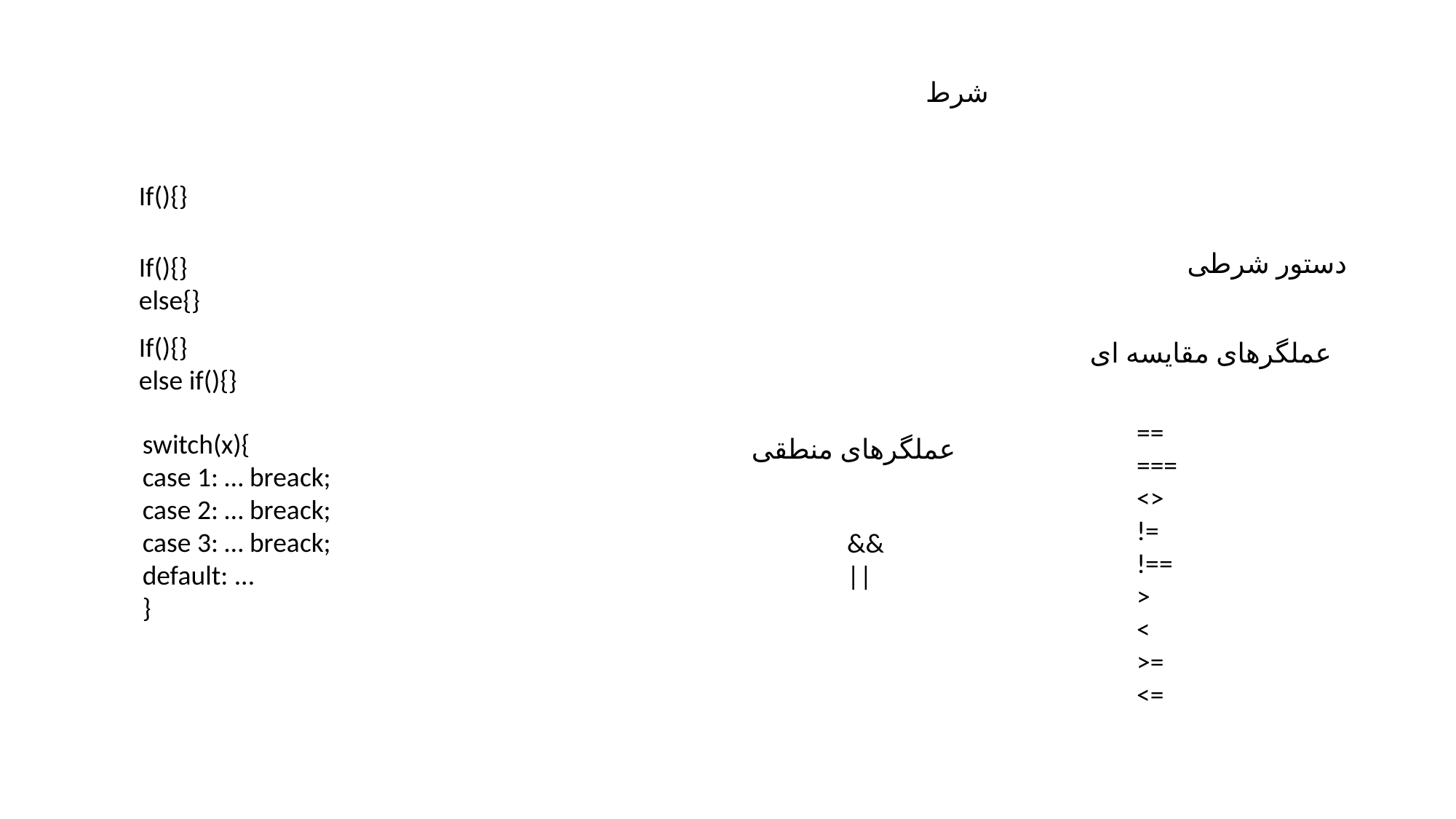

شرط
If(){}
دستور شرطی
If(){}
else{}
If(){}
else if(){}
عملگرهای مقایسه ای
==
===
<>
!=
!==
>
<
>=
<=
switch(x){
case 1: … breack;
case 2: … breack;
case 3: … breack;
default: ...
}
عملگرهای منطقی
&&
||